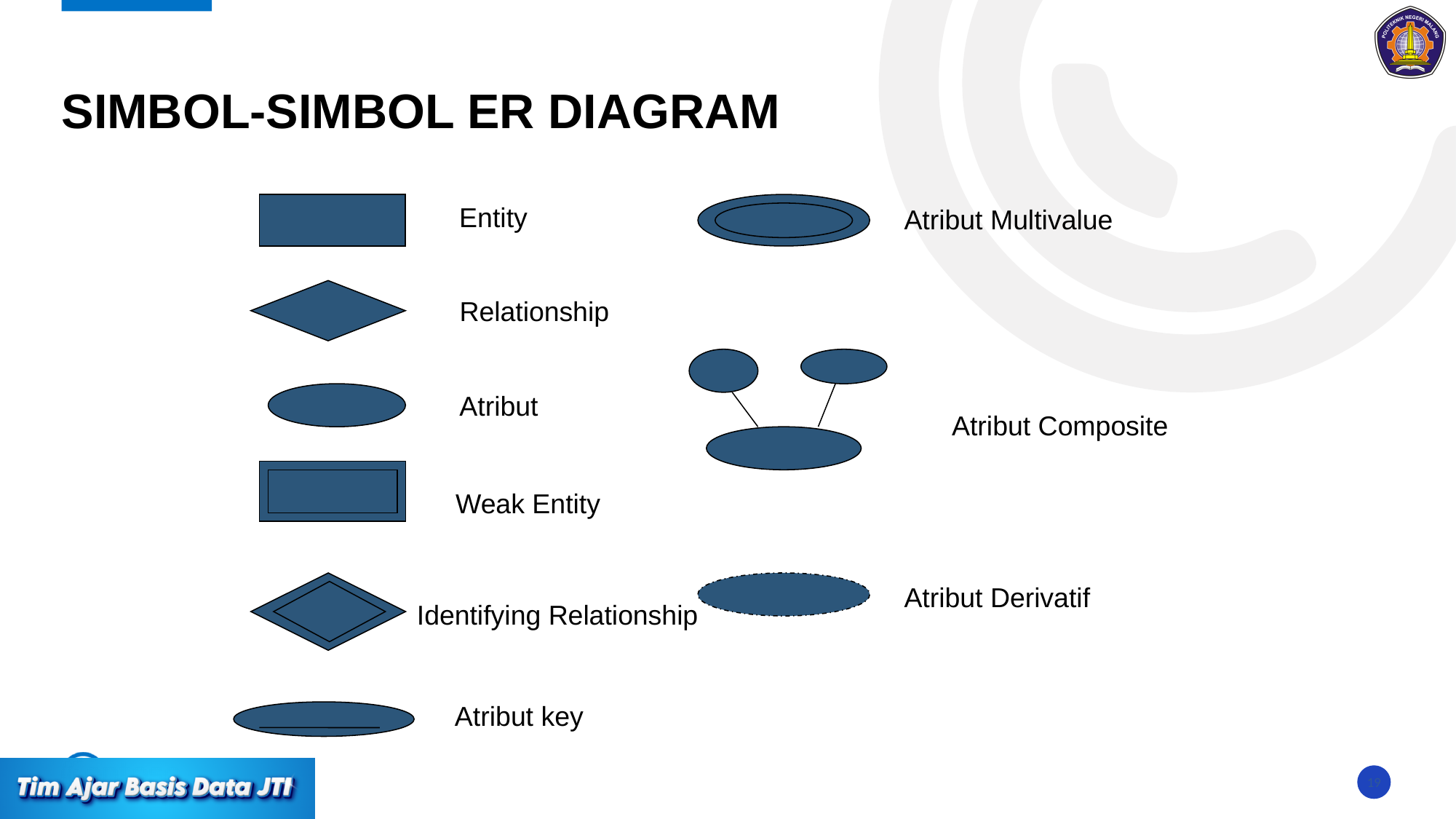

# Simbol-simbol er diagram

Entity

Atribut Multivalue

Relationship

Atribut

Atribut Composite

Weak Entity

Atribut Derivatif

Identifying Relationship
Atribut key

19